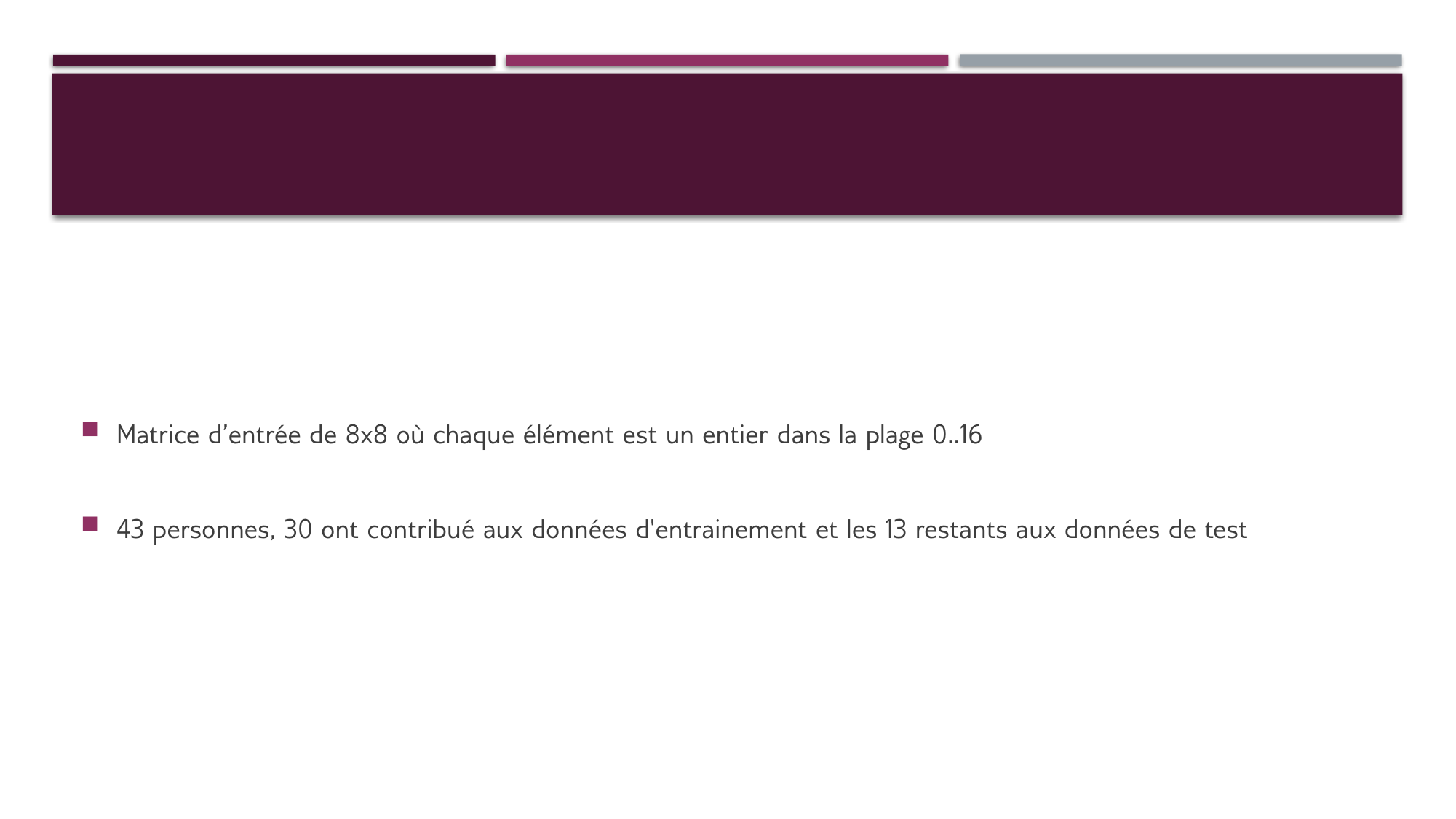

#
Matrice d’entrée de 8x8 où chaque élément est un entier dans la plage 0..16

43 personnes, 30 ont contribué aux données d'entrainement et les 13 restants aux données de test